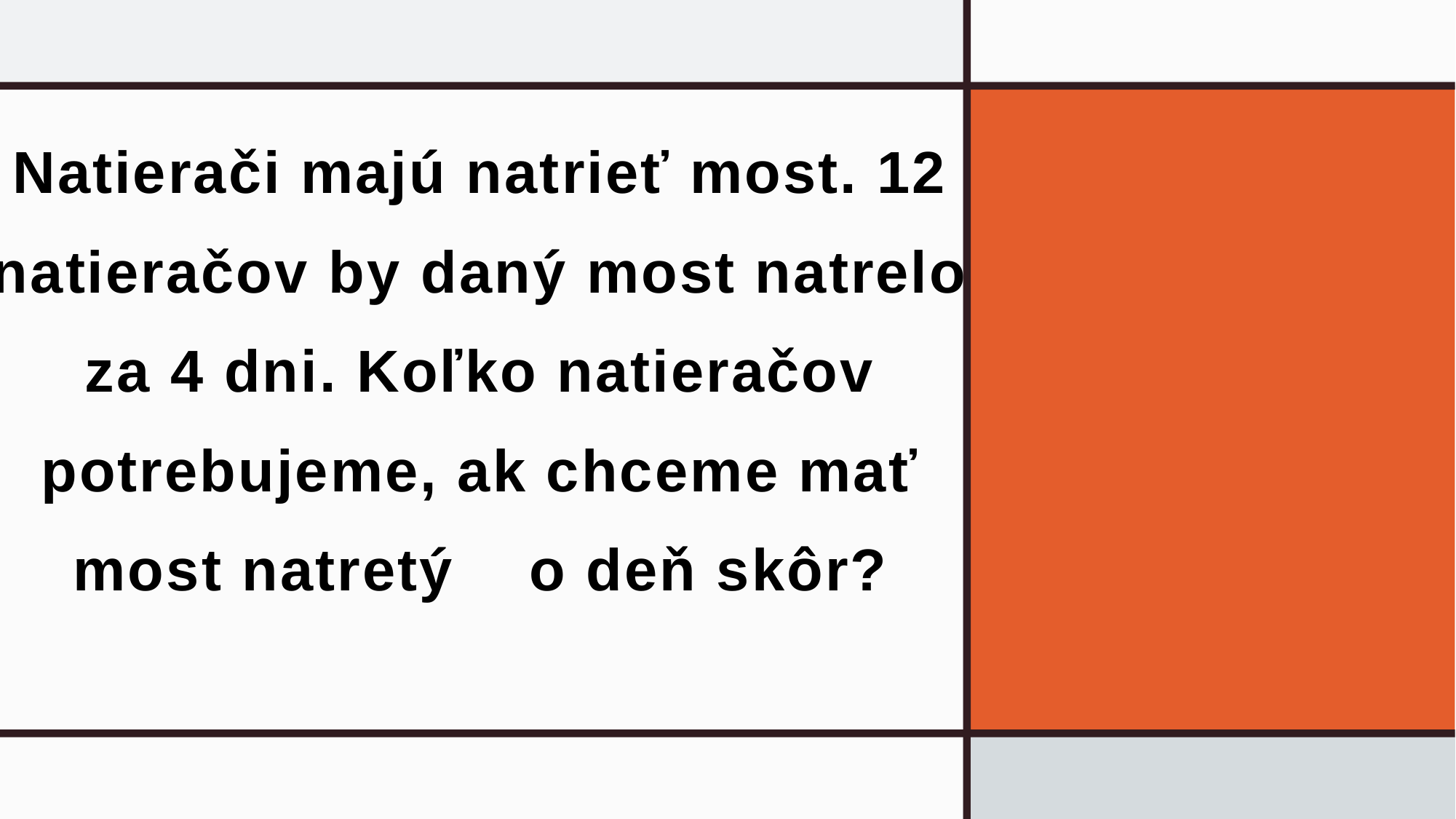

Natierači majú natrieť most. 12 natieračov by daný most natrelo za 4 dni. Koľko natieračov potrebujeme, ak chceme mať most natretý    o deň skôr?